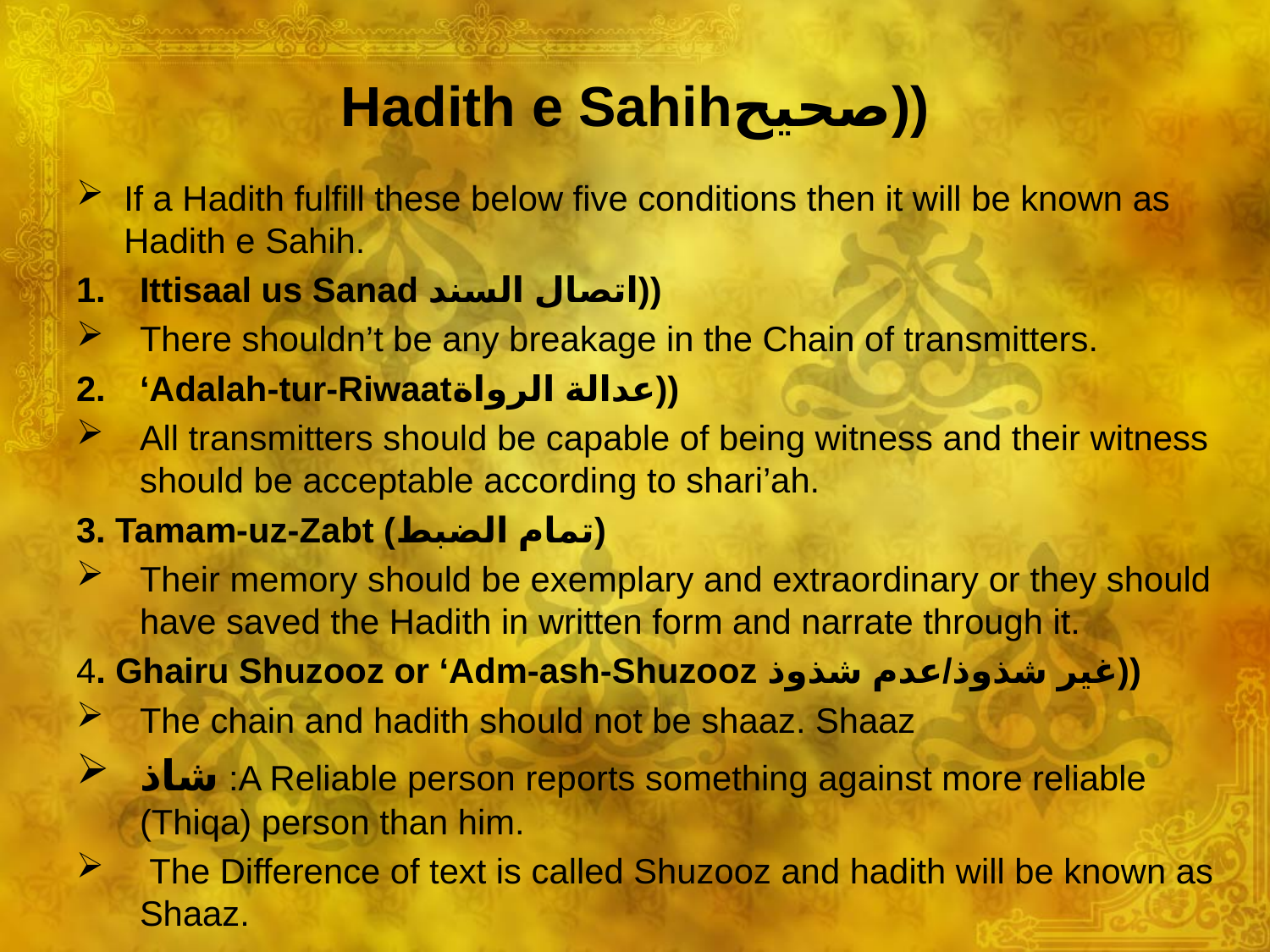

# Hadith e Sahihصحيح))
If a Hadith fulfill these below five conditions then it will be known as Hadith e Sahih.
Ittisaal us Sanad اتصال السند))
There shouldn’t be any breakage in the Chain of transmitters.
‘Adalah-tur-Riwaatعدالة الرواة))
All transmitters should be capable of being witness and their witness should be acceptable according to shari’ah.
3. Tamam-uz-Zabt (تمام الضبط)
Their memory should be exemplary and extraordinary or they should have saved the Hadith in written form and narrate through it.
4. Ghairu Shuzooz or ‘Adm-ash-Shuzooz غير شذوذ/عدم شذوذ))
The chain and hadith should not be shaaz. Shaaz
شاذ :A Reliable person reports something against more reliable (Thiqa) person than him.
 The Difference of text is called Shuzooz and hadith will be known as Shaaz.